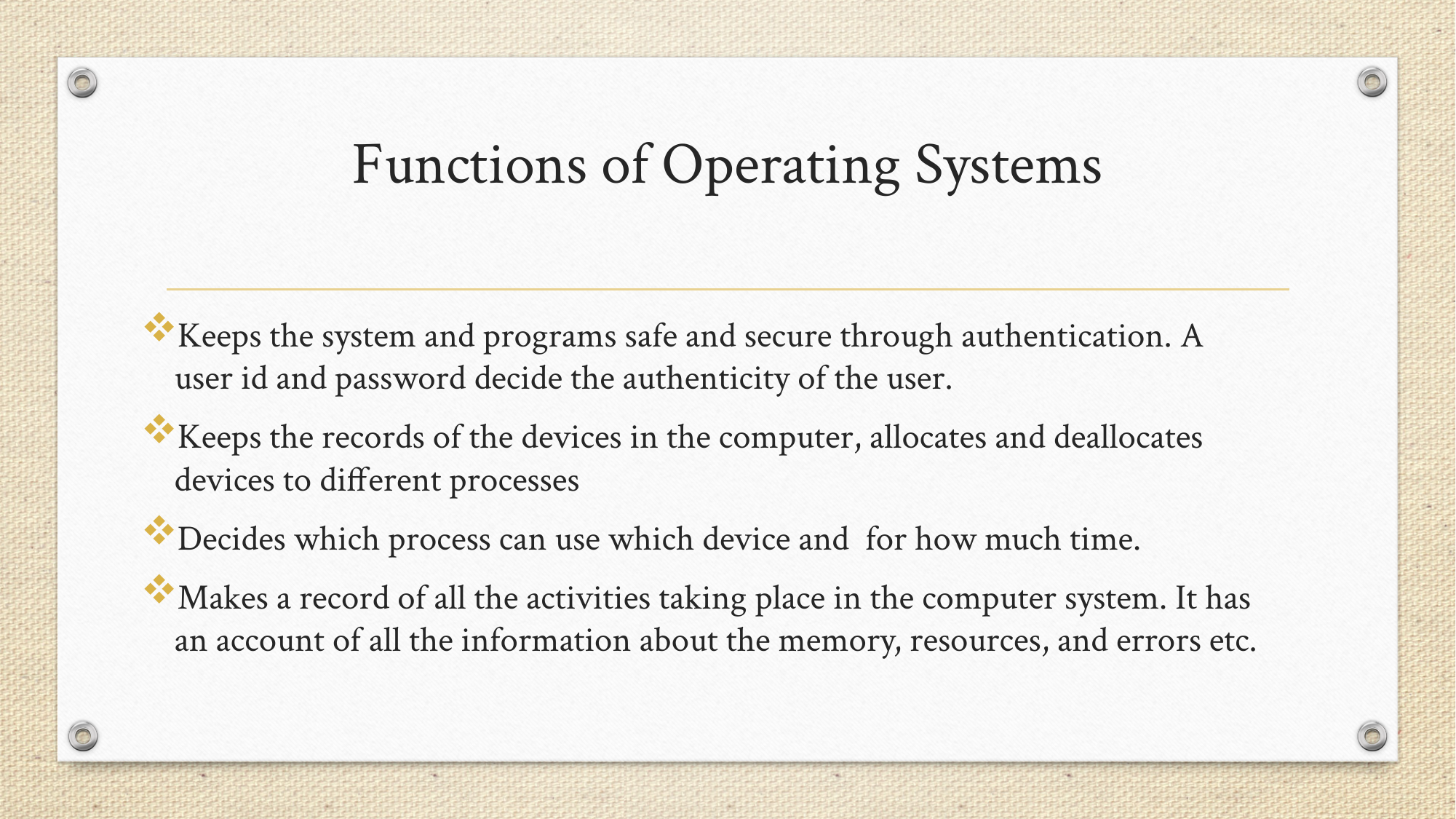

# Functions of Operating Systems
Keeps the system and programs safe and secure through authentication. A user id and password decide the authenticity of the user.
Keeps the records of the devices in the computer, allocates and deallocates devices to different processes
Decides which process can use which device and  for how much time.
Makes a record of all the activities taking place in the computer system. It has an account of all the information about the memory, resources, and errors etc.